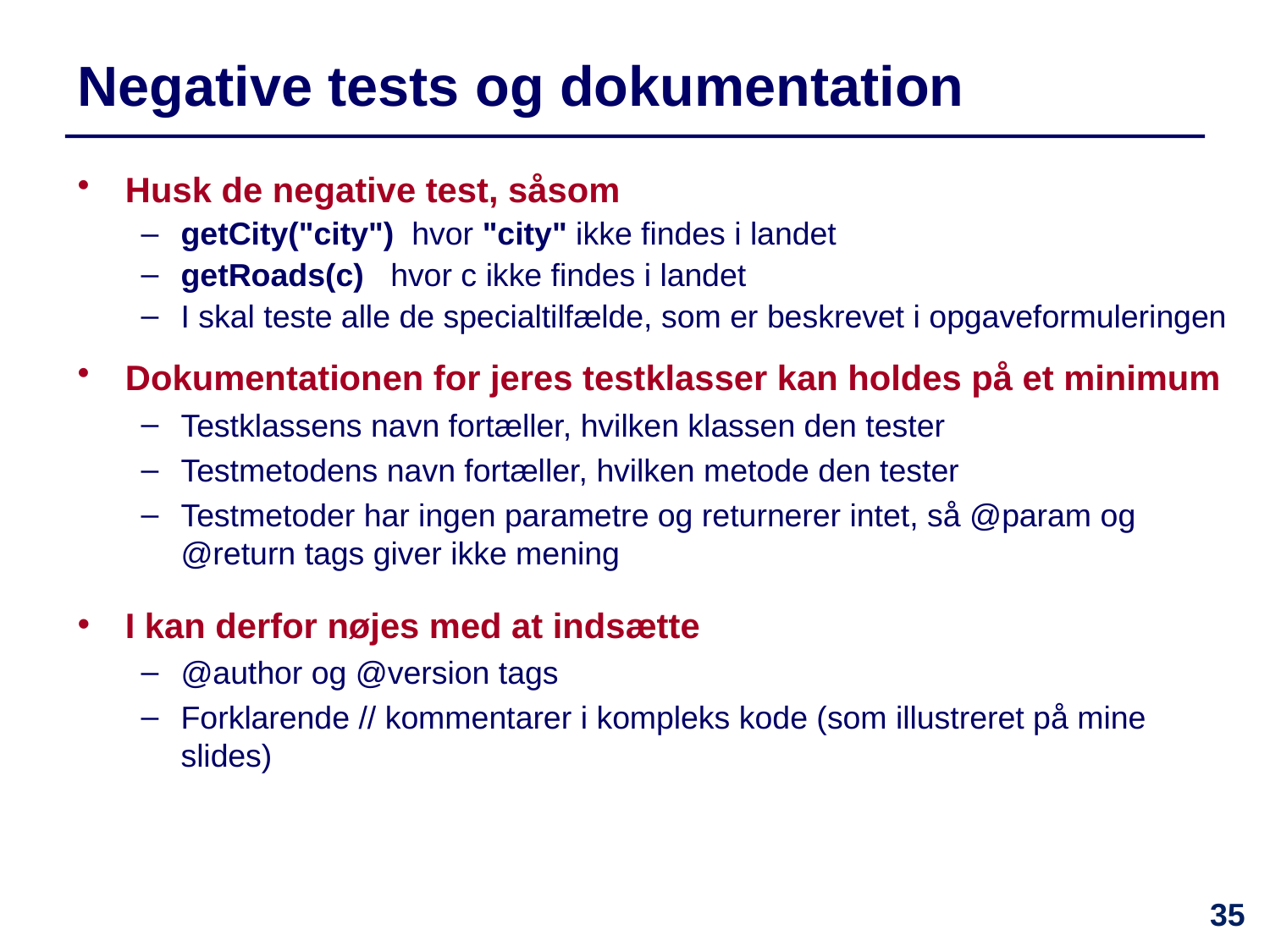

# Negative tests og dokumentation
Husk de negative test, såsom
getCity("city")  hvor "city" ikke findes i landet
getRoads(c)   hvor c ikke findes i landet
I skal teste alle de specialtilfælde, som er beskrevet i opgaveformuleringen
Dokumentationen for jeres testklasser kan holdes på et minimum
Testklassens navn fortæller, hvilken klassen den tester
Testmetodens navn fortæller, hvilken metode den tester
Testmetoder har ingen parametre og returnerer intet, så @param og @return tags giver ikke mening
I kan derfor nøjes med at indsætte
@author og @version tags
Forklarende // kommentarer i kompleks kode (som illustreret på mine slides)
35